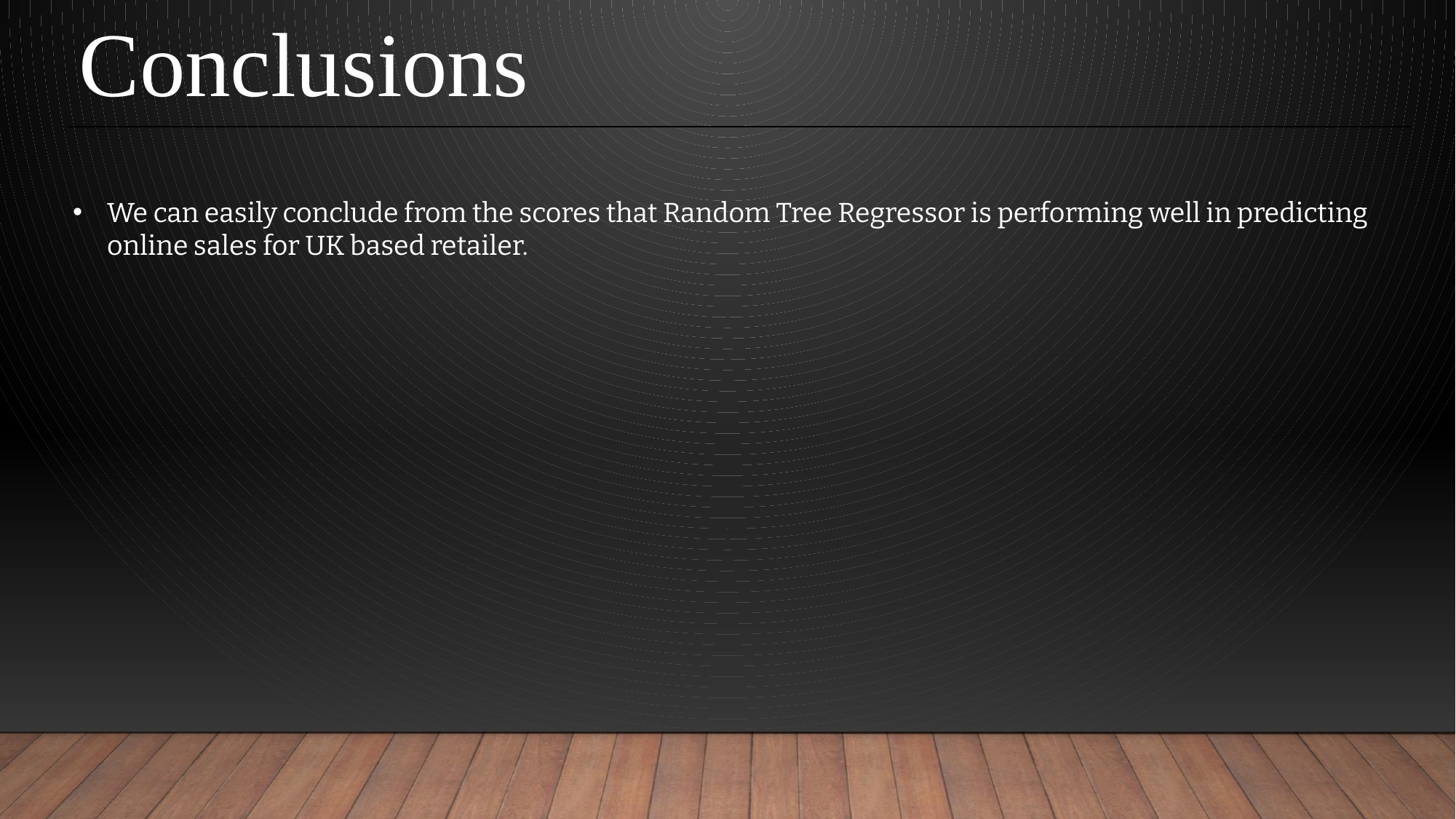

Conclusions
We can easily conclude from the scores that Random Tree Regressor is performing well in predicting online sales for UK based retailer.